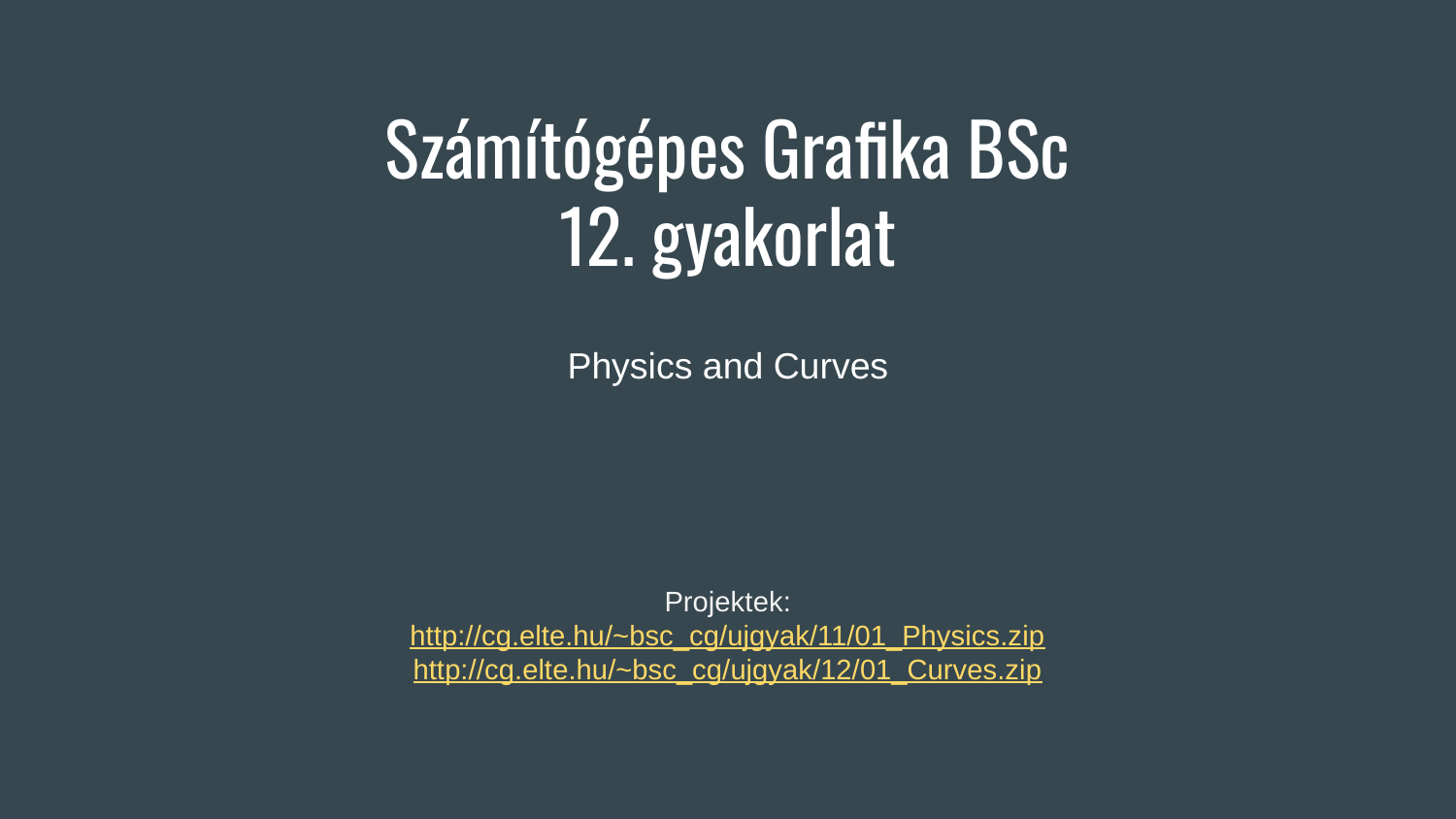

# Számítógépes Grafika BSc
12. gyakorlat
Physics and Curves
Projektek:
http://cg.elte.hu/~bsc_cg/ujgyak/11/01_Physics.zip
http://cg.elte.hu/~bsc_cg/ujgyak/12/01_Curves.zip